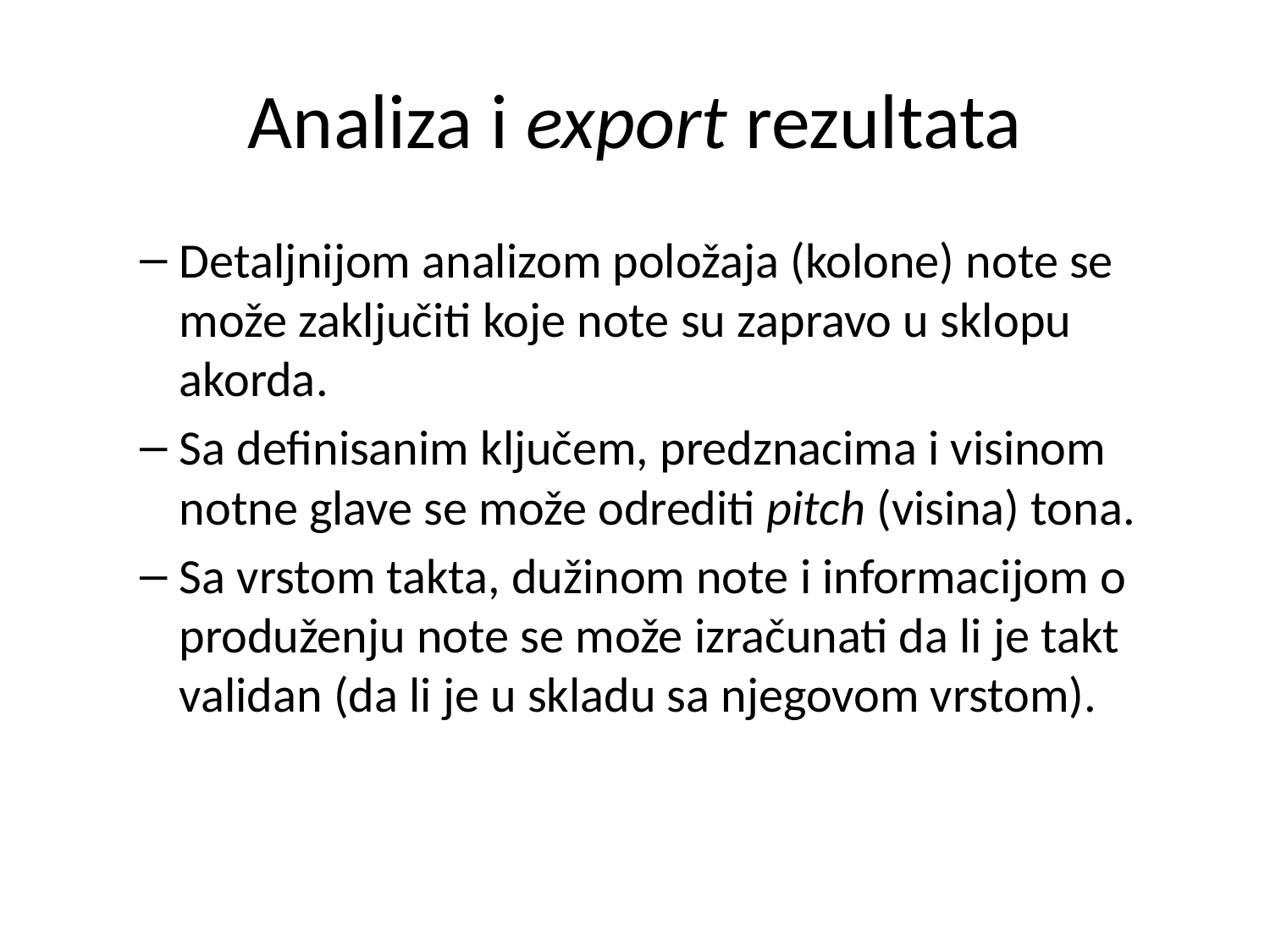

# Analiza i export rezultata
Detaljnijom analizom položaja (kolone) note se može zaključiti koje note su zapravo u sklopu akorda.
Sa definisanim ključem, predznacima i visinom notne glave se može odrediti pitch (visina) tona.
Sa vrstom takta, dužinom note i informacijom o produženju note se može izračunati da li je takt validan (da li je u skladu sa njegovom vrstom).